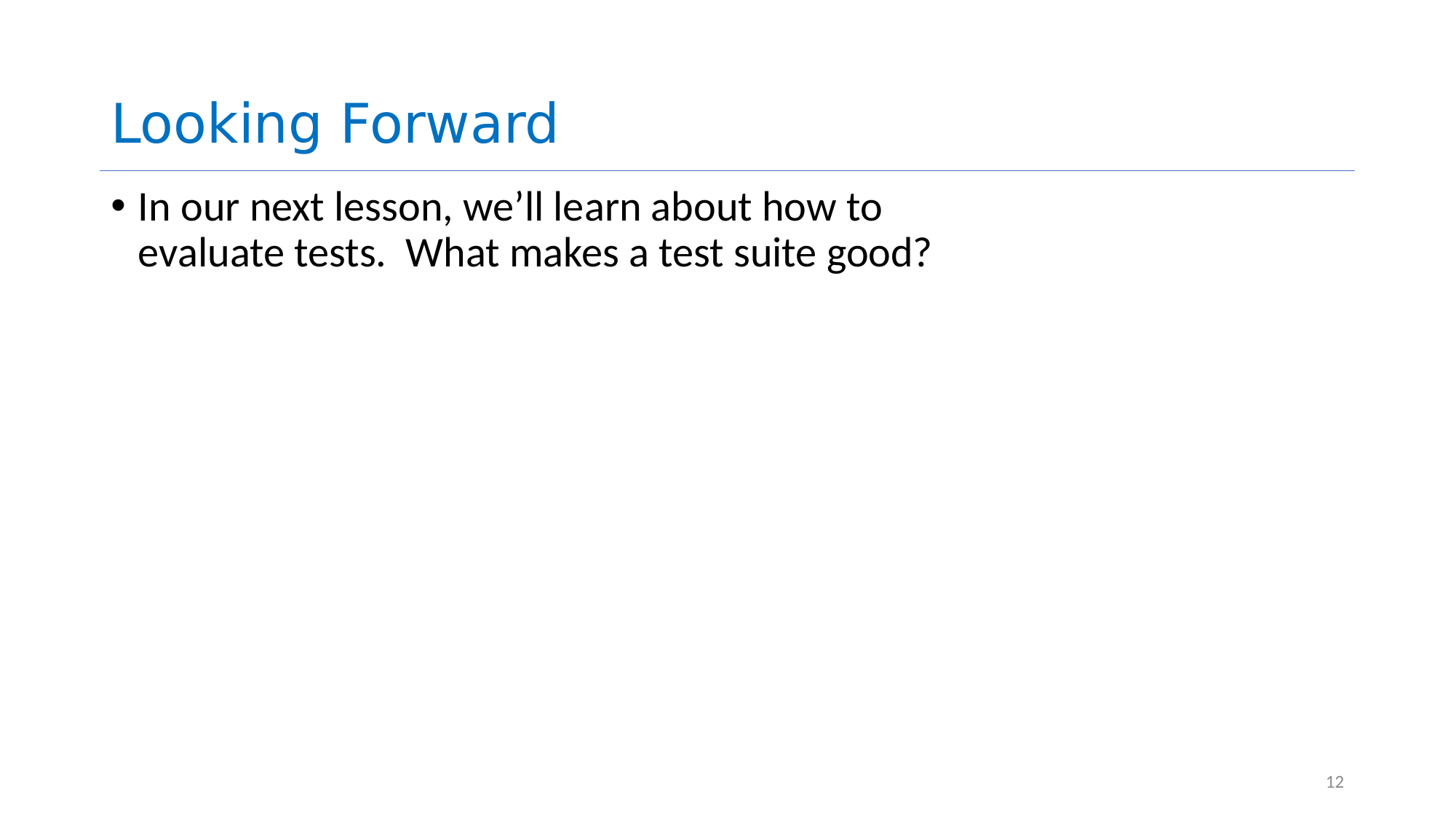

# Looking Forward
In our next lesson, we’ll learn about how to evaluate tests.  What makes a test suite good?
12